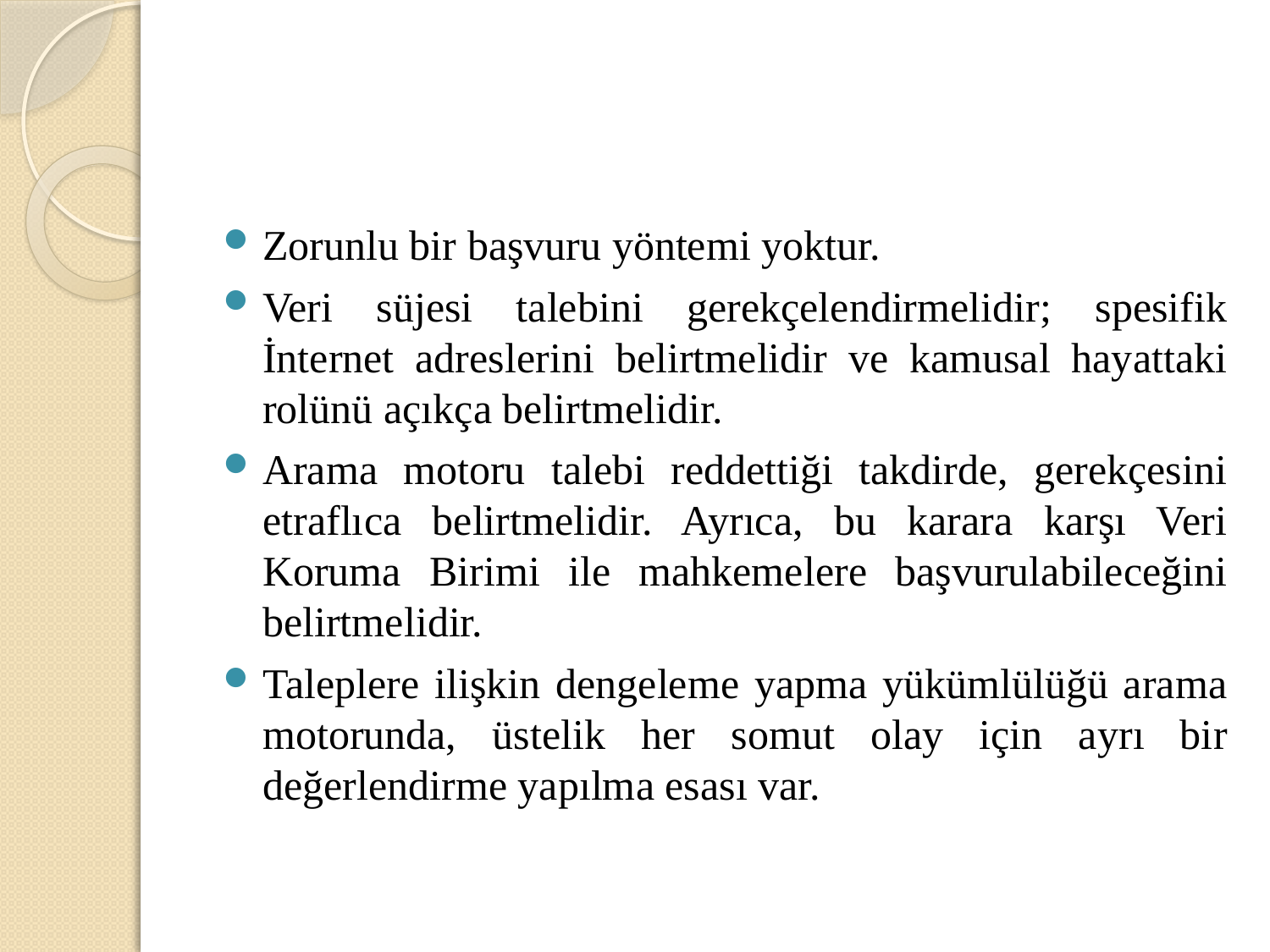

Zorunlu bir başvuru yöntemi yoktur.
Veri süjesi talebini gerekçelendirmelidir; spesifik İnternet adreslerini belirtmelidir ve kamusal hayattaki rolünü açıkça belirtmelidir.
Arama motoru talebi reddettiği takdirde, gerekçesini etraflıca belirtmelidir. Ayrıca, bu karara karşı Veri Koruma Birimi ile mahkemelere başvurulabileceğini belirtmelidir.
Taleplere ilişkin dengeleme yapma yükümlülüğü arama motorunda, üstelik her somut olay için ayrı bir değerlendirme yapılma esası var.